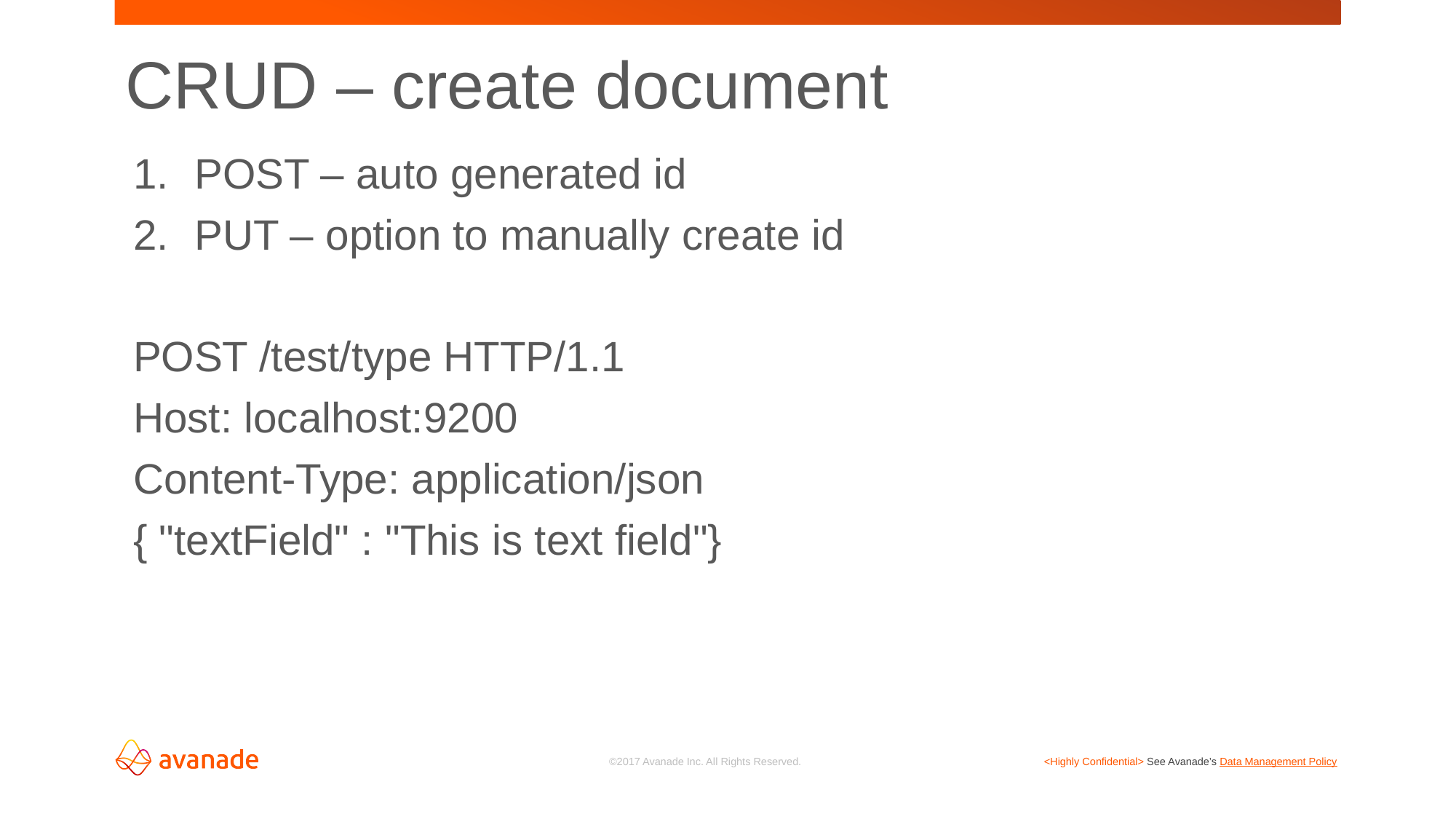

CRUD – create document
POST – auto generated id
PUT – option to manually create id

POST /test/type HTTP/1.1
Host: localhost:9200
Content-Type: application/json
{ "textField" : "This is text field"}